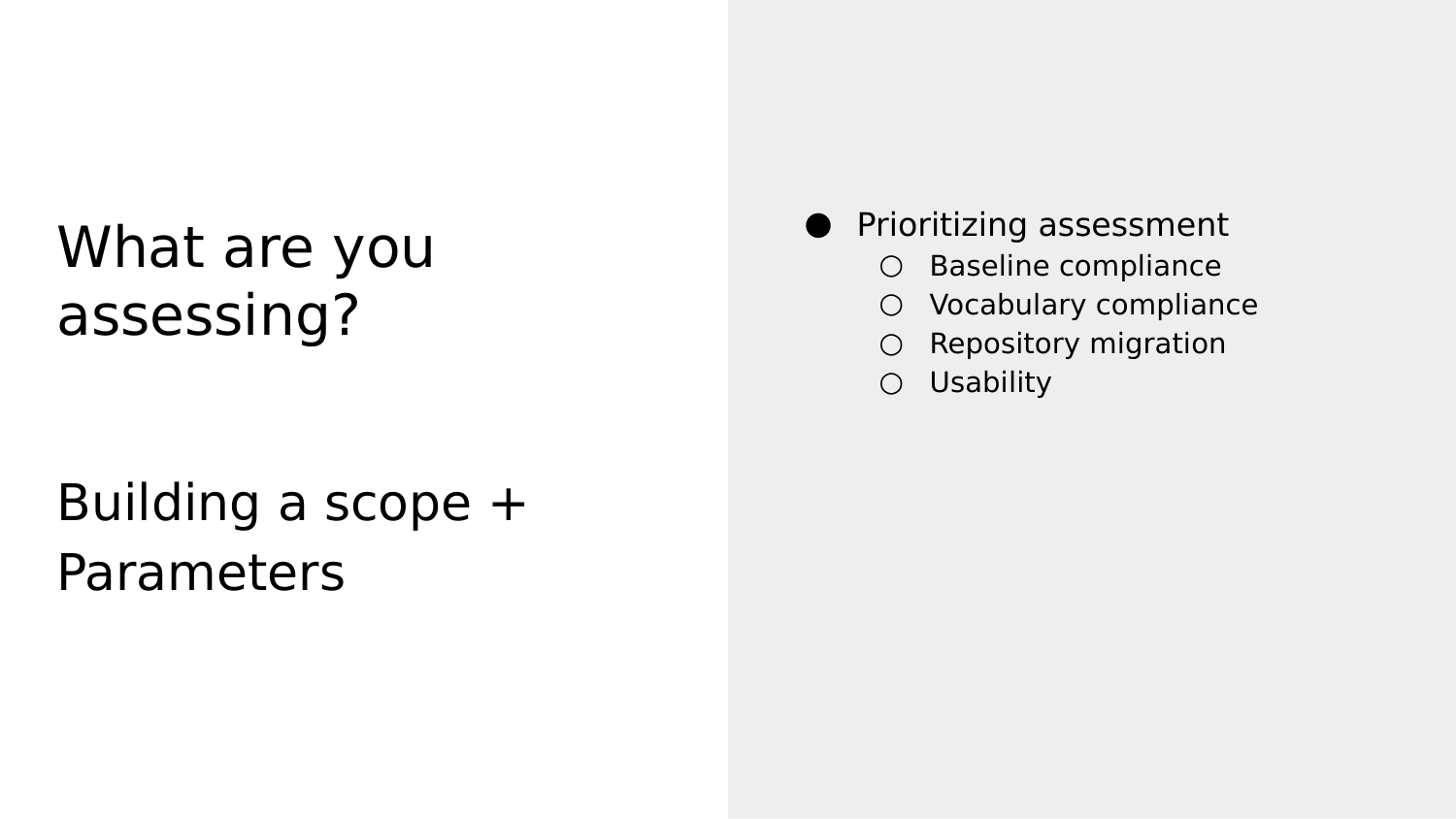

Prioritizing assessment
Baseline compliance
Vocabulary compliance
Repository migration
Usability
# What are you assessing?
Building a scope + Parameters